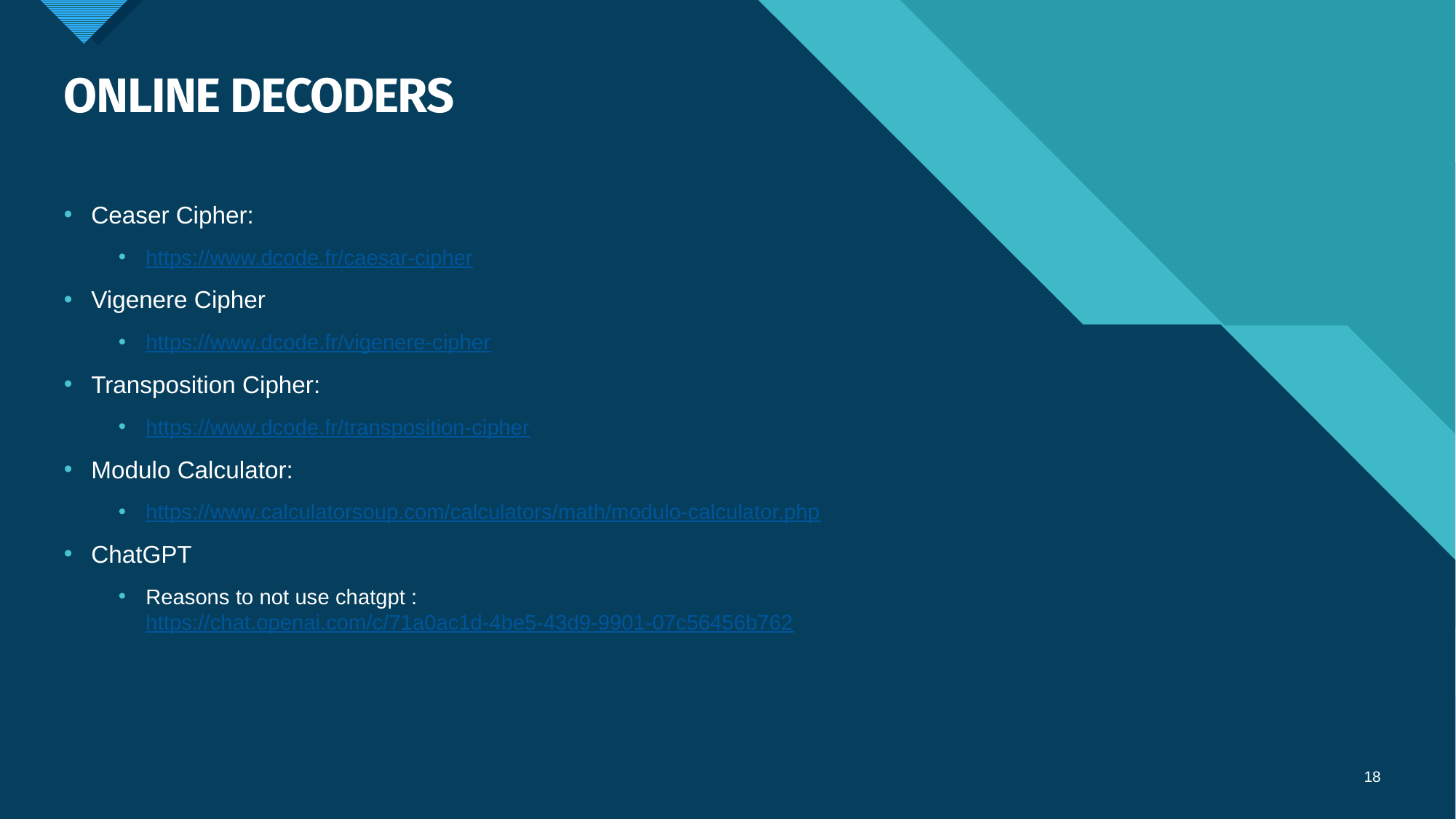

# ONLINE DECODERS
Ceaser Cipher:
https://www.dcode.fr/caesar-cipher
Vigenere Cipher
https://www.dcode.fr/vigenere-cipher
Transposition Cipher:
https://www.dcode.fr/transposition-cipher
Modulo Calculator:
https://www.calculatorsoup.com/calculators/math/modulo-calculator.php
ChatGPT
Reasons to not use chatgpt : https://chat.openai.com/c/71a0ac1d-4be5-43d9-9901-07c56456b762

18